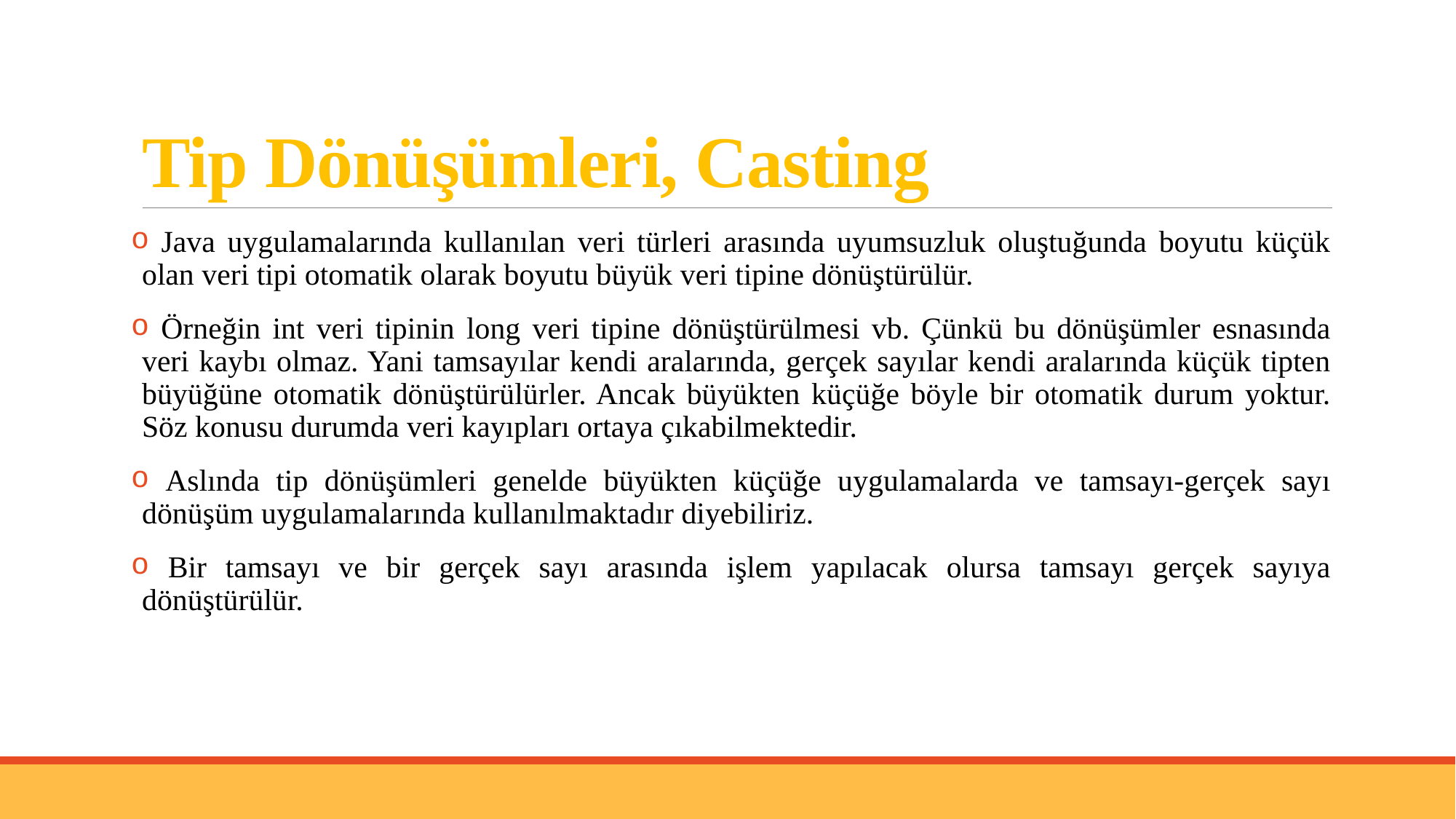

# Tip Dönüşümleri, Casting
 Java uygulamalarında kullanılan veri türleri arasında uyumsuzluk oluştuğunda boyutu küçük olan veri tipi otomatik olarak boyutu büyük veri tipine dönüştürülür.
 Örneğin int veri tipinin long veri tipine dönüştürülmesi vb. Çünkü bu dönüşümler esnasında veri kaybı olmaz. Yani tamsayılar kendi aralarında, gerçek sayılar kendi aralarında küçük tipten büyüğüne otomatik dönüştürülürler. Ancak büyükten küçüğe böyle bir otomatik durum yoktur. Söz konusu durumda veri kayıpları ortaya çıkabilmektedir.
 Aslında tip dönüşümleri genelde büyükten küçüğe uygulamalarda ve tamsayı-gerçek sayı dönüşüm uygulamalarında kullanılmaktadır diyebiliriz.
 Bir tamsayı ve bir gerçek sayı arasında işlem yapılacak olursa tamsayı gerçek sayıya dönüştürülür.